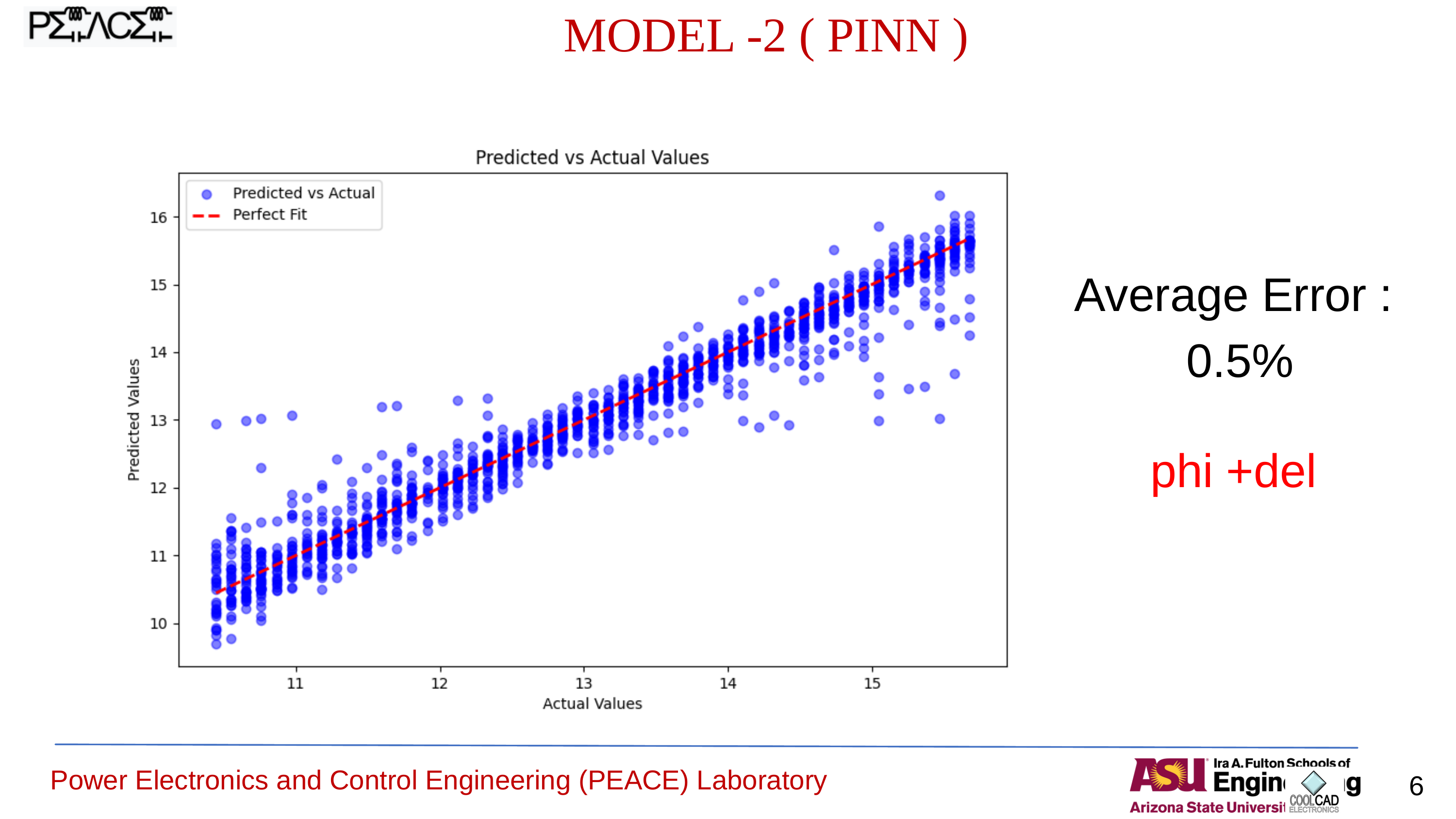

MODEL -2 ( PINN )

Average Error :
0.5%
phi +del

Power Electronics and Control Engineering (PEACE) Laboratory

6